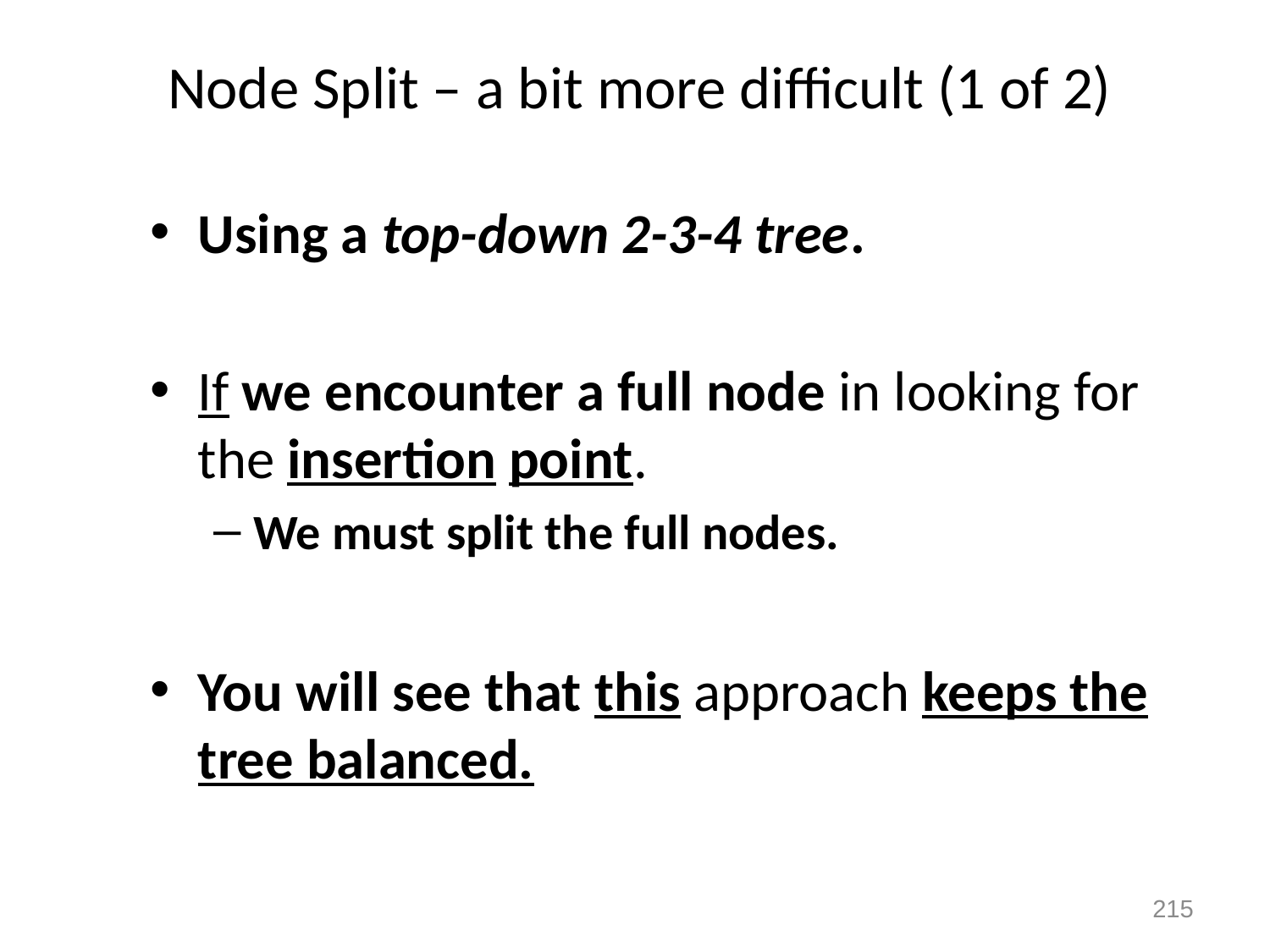

# Node Split – a bit more difficult (1 of 2)
Using a top-down 2-3-4 tree.

If we encounter a full node in looking for the insertion point.
We must split the full nodes.

You will see that this approach keeps the tree balanced.

215